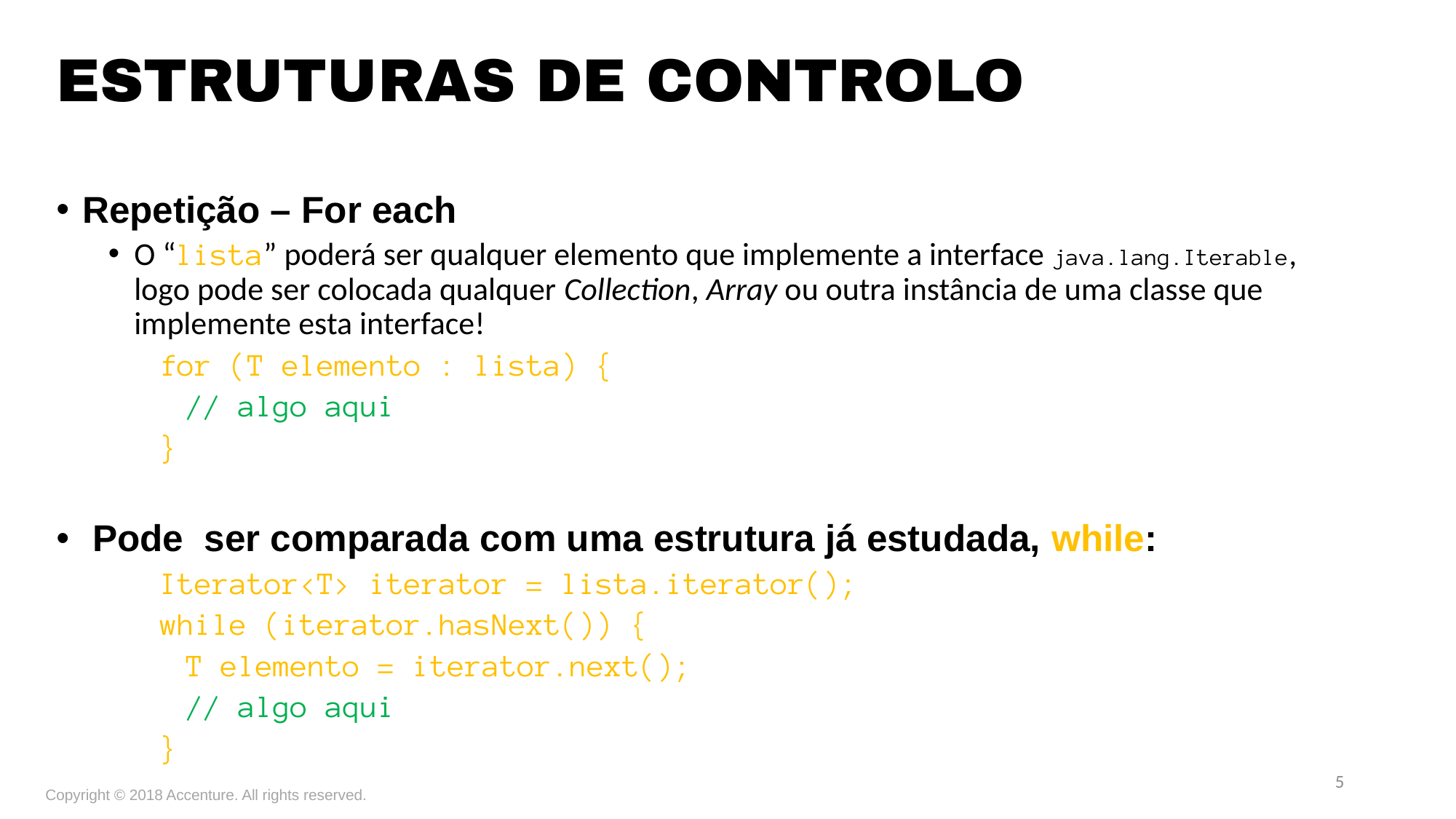

ESTRUTURAS DE CONTROLO
Repetição – For each
O “lista” poderá ser qualquer elemento que implemente a interface java.lang.Iterable, logo pode ser colocada qualquer Collection, Array ou outra instância de uma classe que implemente esta interface!
for (T elemento : lista) {
 			// algo aqui
}

 Pode  ser comparada com uma estrutura já estudada, while:
Iterator<T> iterator = lista.iterator();
while (iterator.hasNext()) {
			T elemento = iterator.next();
			// algo aqui
}
5
Copyright © 2018 Accenture. All rights reserved.